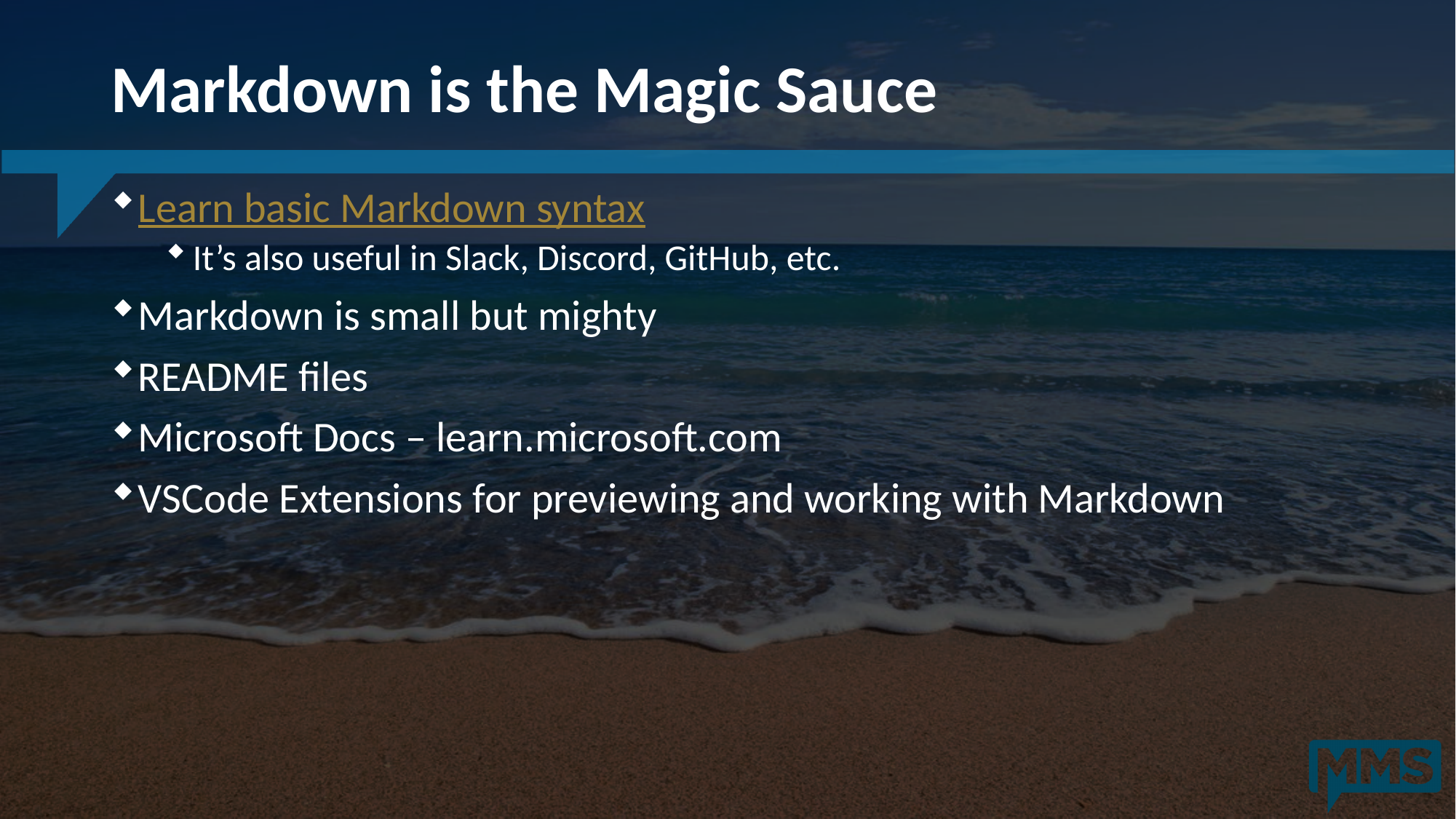

# Markdown is the Magic Sauce
Learn basic Markdown syntax
It’s also useful in Slack, Discord, GitHub, etc.
Markdown is small but mighty
README files
Microsoft Docs – learn.microsoft.com
VSCode Extensions for previewing and working with Markdown